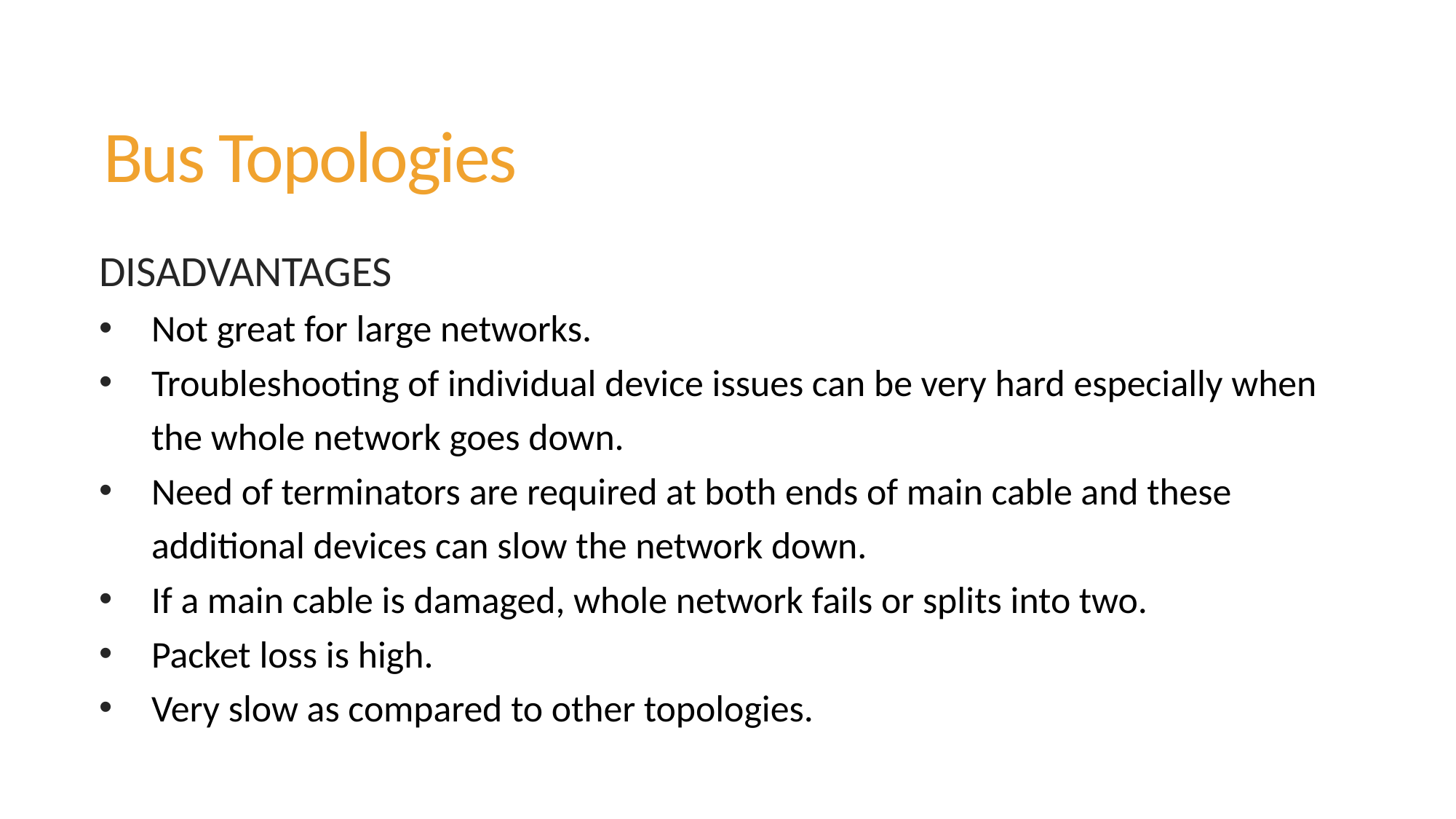

Bus Topologies
DISADVANTAGES
Not great for large networks.
Troubleshooting of individual device issues can be very hard especially when the whole network goes down.
Need of terminators are required at both ends of main cable and these additional devices can slow the network down.
If a main cable is damaged, whole network fails or splits into two.
Packet loss is high.
Very slow as compared to other topologies.